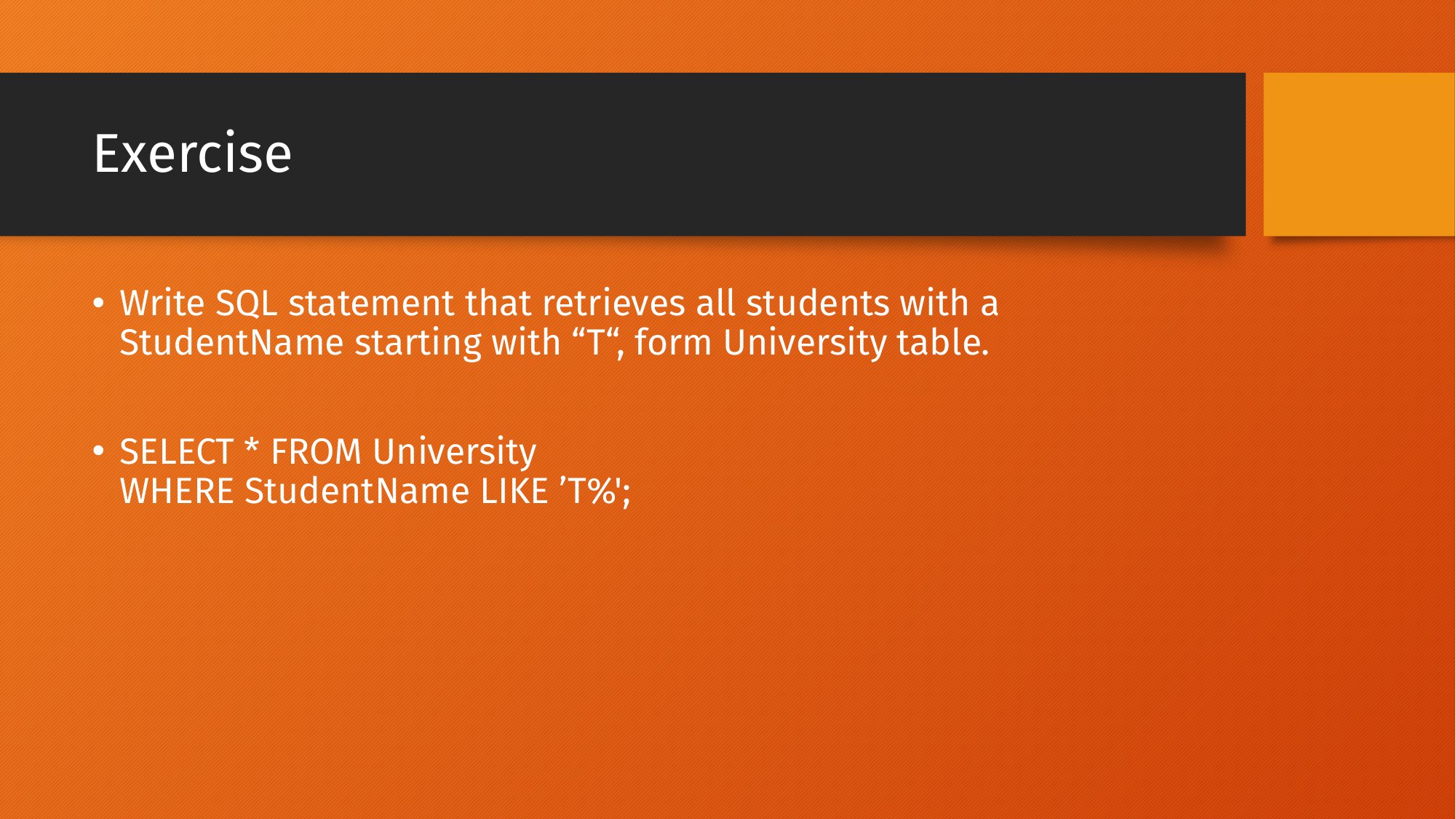

# Exercise
Write SQL statement that retrieves all students with a StudentName starting with “T“, form University table.

SELECT * FROM University
WHERE StudentName LIKE ’T%';